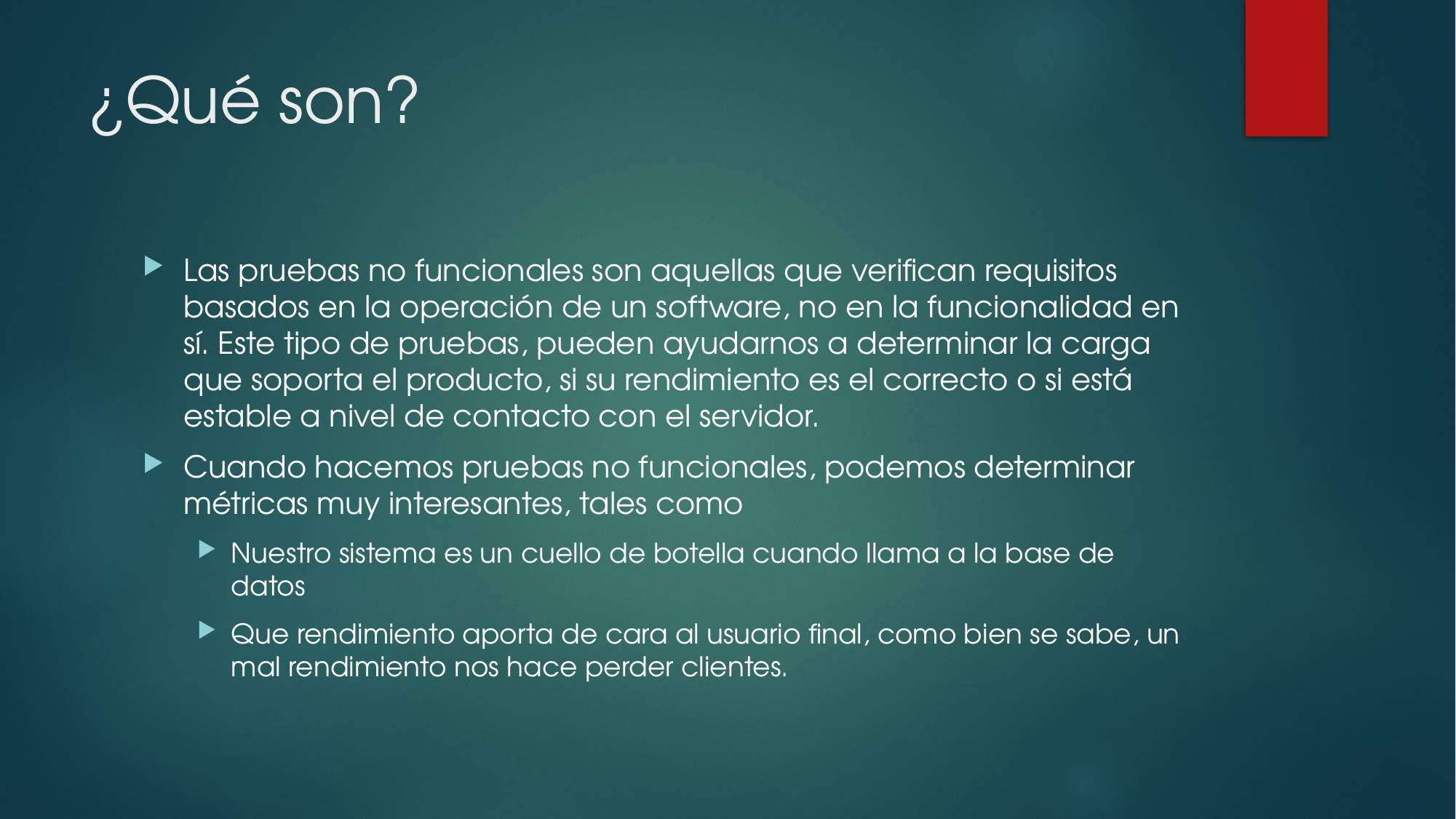

# ¿Qué son?
Las pruebas no funcionales son aquellas que verifican requisitos basados en la operación de un software, no en la funcionalidad en sí. Este tipo de pruebas, pueden ayudarnos a determinar la carga que soporta el producto, si su rendimiento es el correcto o si está estable a nivel de contacto con el servidor.
Cuando hacemos pruebas no funcionales, podemos determinar métricas muy interesantes, tales como
Nuestro sistema es un cuello de botella cuando llama a la base de datos
Que rendimiento aporta de cara al usuario final, como bien se sabe, un mal rendimiento nos hace perder clientes.